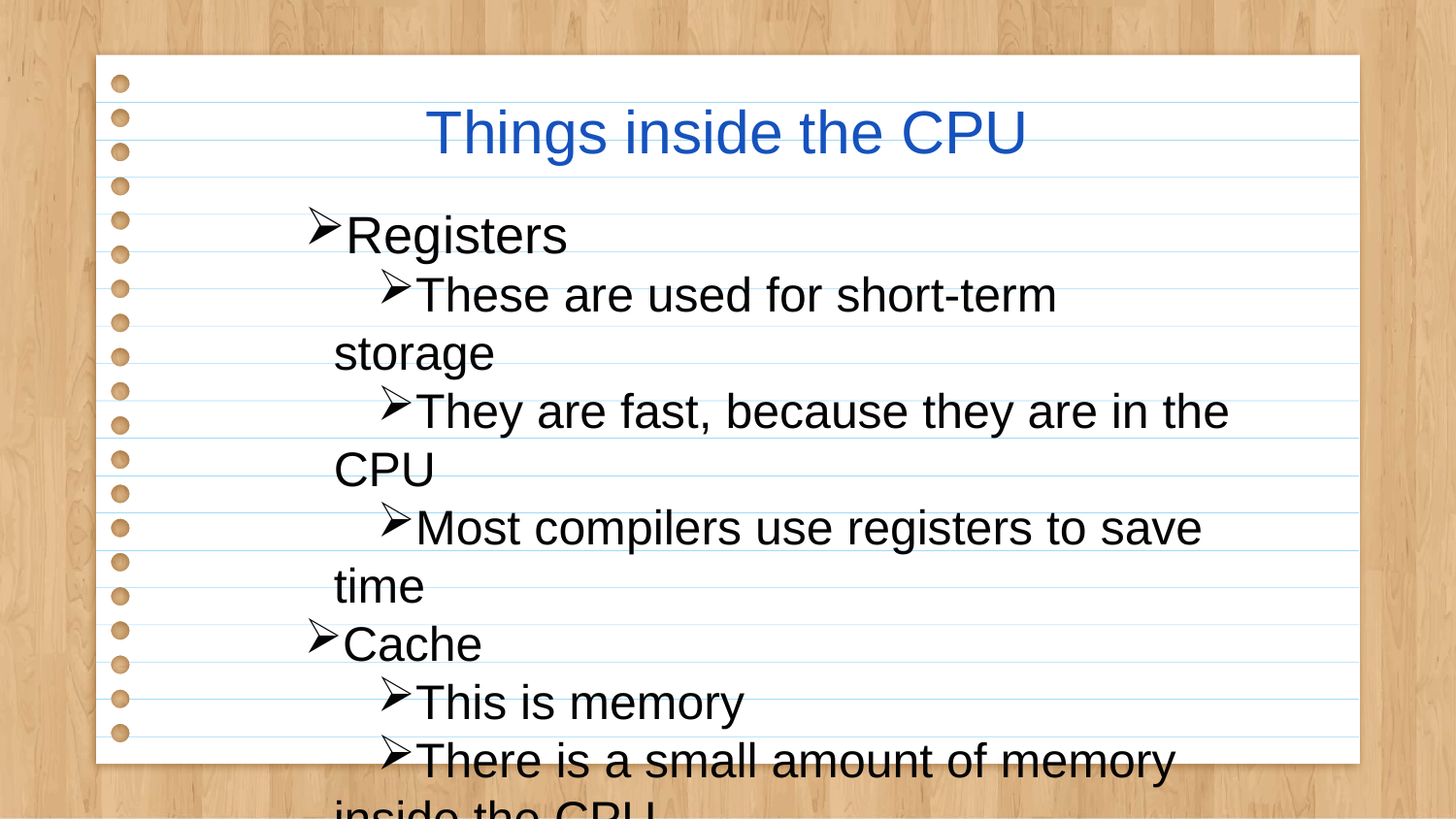

# Things inside the CPU
Registers
These are used for short-term storage
They are fast, because they are in the CPU
Most compilers use registers to save time
Cache
This is memory
There is a small amount of memory inside the CPU
This is used by the CPU for speed reasons